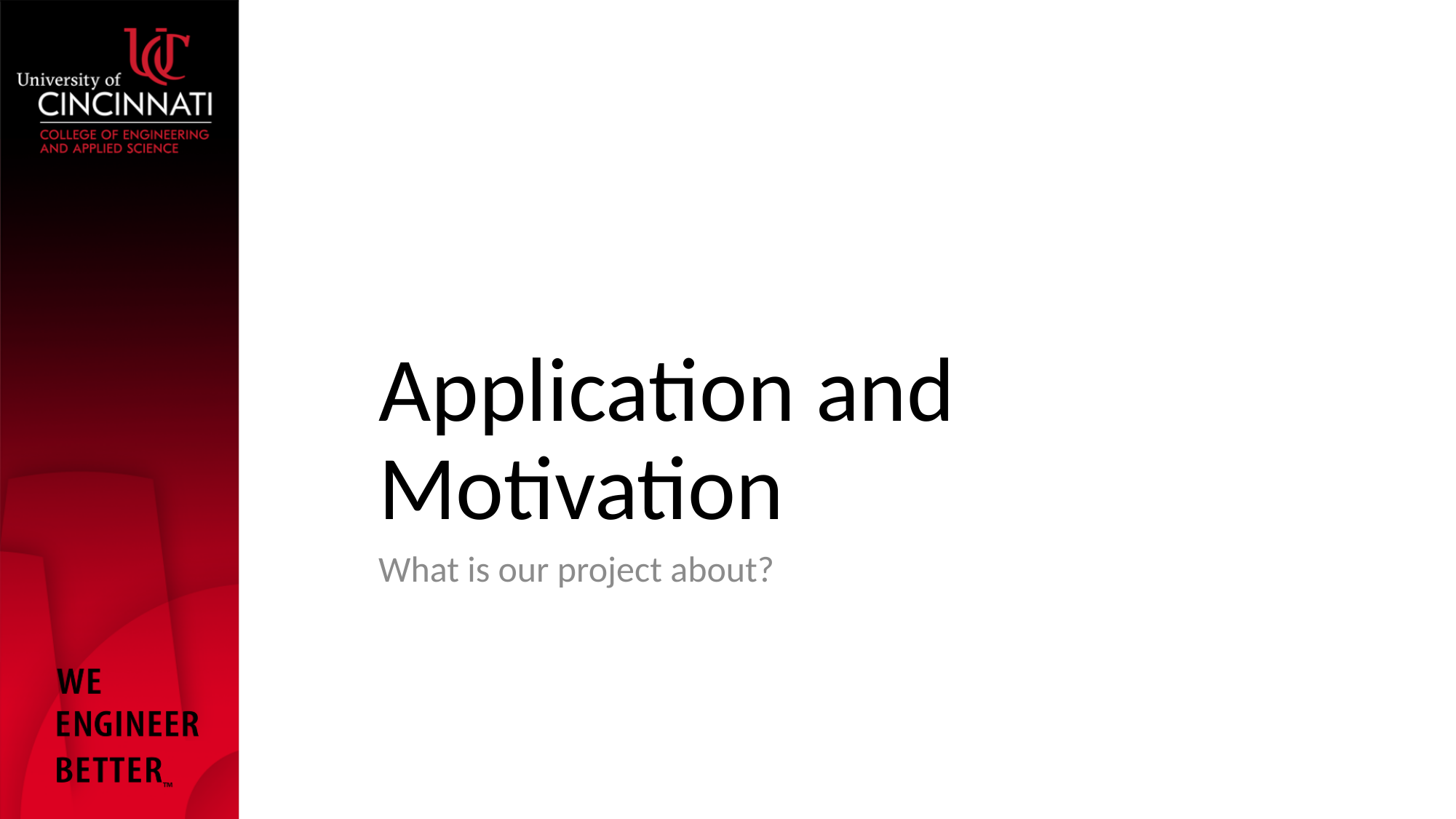

# Application and Motivation
What is our project about?